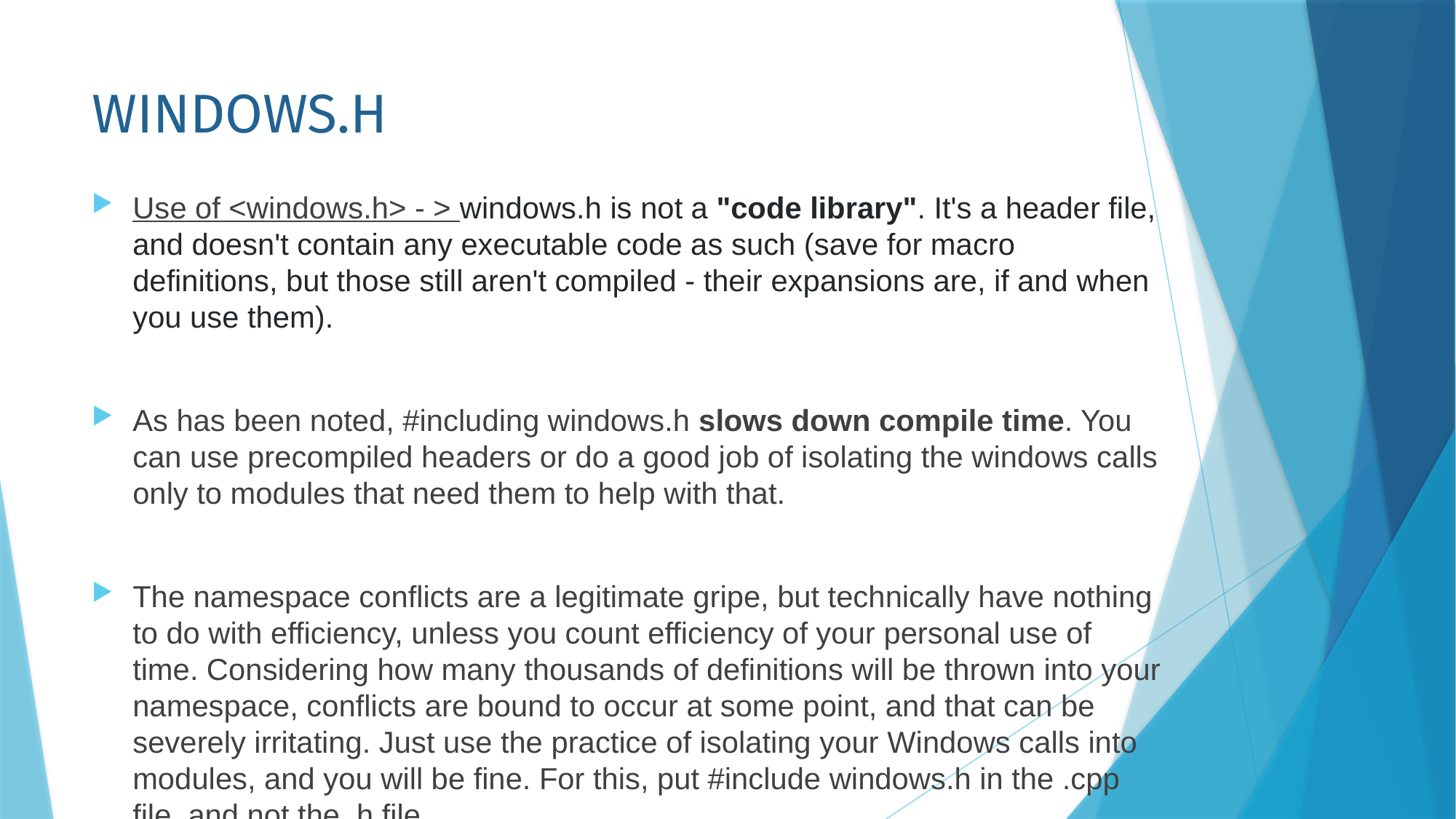

# WINDOWS.H
Use of <windows.h> - > windows.h is not a "code library". It's a header file, and doesn't contain any executable code as such (save for macro definitions, but those still aren't compiled - their expansions are, if and when you use them).

As has been noted, #including windows.h slows down compile time. You can use precompiled headers or do a good job of isolating the windows calls only to modules that need them to help with that.

The namespace conflicts are a legitimate gripe, but technically have nothing to do with efficiency, unless you count efficiency of your personal use of time. Considering how many thousands of definitions will be thrown into your namespace, conflicts are bound to occur at some point, and that can be severely irritating. Just use the practice of isolating your Windows calls into modules, and you will be fine. For this, put #include windows.h in the .cpp file, and not the .h file.